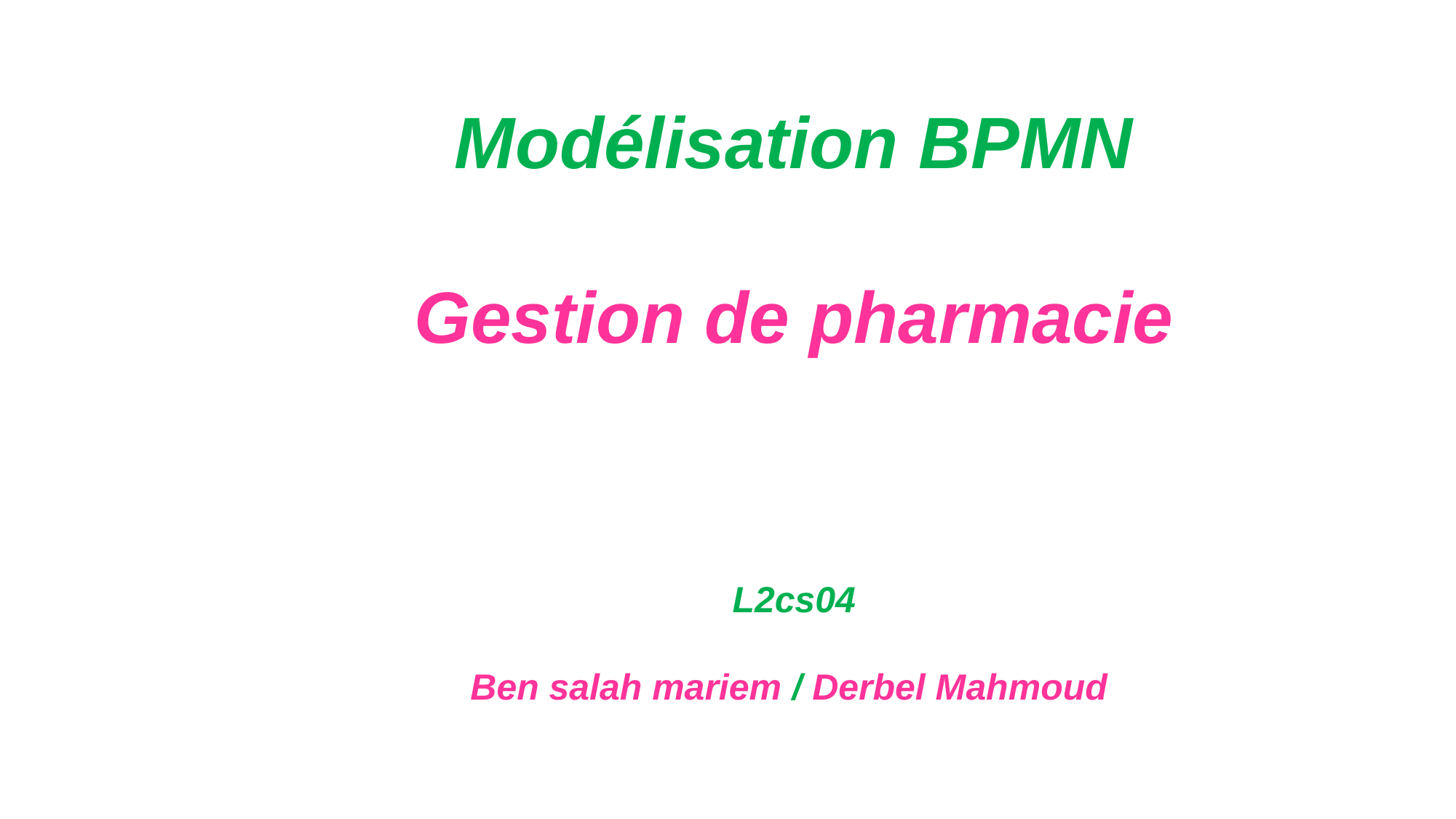

Modélisation BPMN

Gestion de pharmacie

L2cs04

Ben salah mariem / Derbel Mahmoud